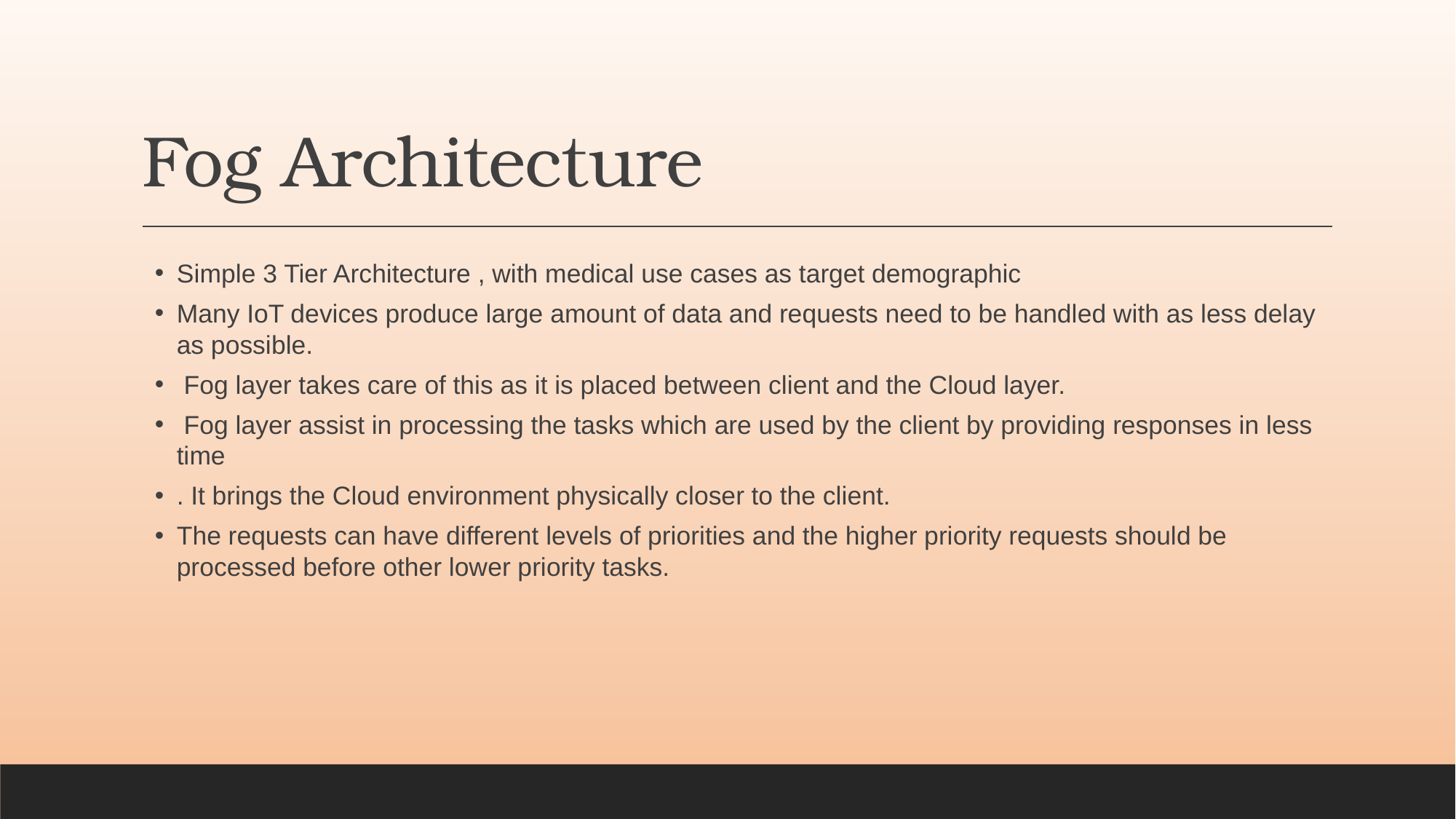

# Fog Architecture
Simple 3 Tier Architecture , with medical use cases as target demographic
Many IoT devices produce large amount of data and requests need to be handled with as less delay as possible.
 Fog layer takes care of this as it is placed between client and the Cloud layer.
 Fog layer assist in processing the tasks which are used by the client by providing responses in less time
. It brings the Cloud environment physically closer to the client.
The requests can have different levels of priorities and the higher priority requests should be processed before other lower priority tasks.